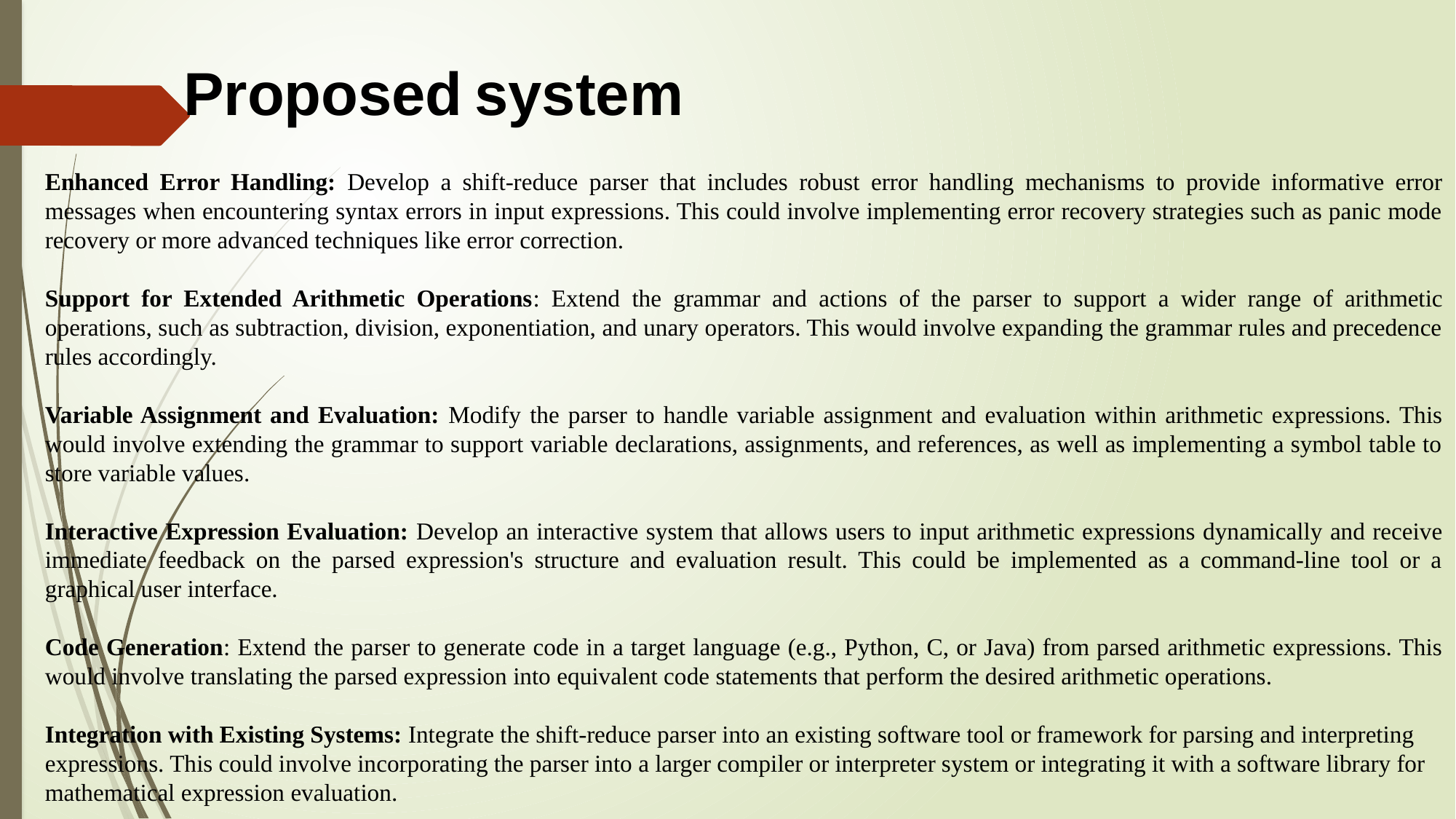

Proposed system
Enhanced Error Handling: Develop a shift-reduce parser that includes robust error handling mechanisms to provide informative error messages when encountering syntax errors in input expressions. This could involve implementing error recovery strategies such as panic mode recovery or more advanced techniques like error correction.
Support for Extended Arithmetic Operations: Extend the grammar and actions of the parser to support a wider range of arithmetic operations, such as subtraction, division, exponentiation, and unary operators. This would involve expanding the grammar rules and precedence rules accordingly.
Variable Assignment and Evaluation: Modify the parser to handle variable assignment and evaluation within arithmetic expressions. This would involve extending the grammar to support variable declarations, assignments, and references, as well as implementing a symbol table to store variable values.
Interactive Expression Evaluation: Develop an interactive system that allows users to input arithmetic expressions dynamically and receive immediate feedback on the parsed expression's structure and evaluation result. This could be implemented as a command-line tool or a graphical user interface.
Code Generation: Extend the parser to generate code in a target language (e.g., Python, C, or Java) from parsed arithmetic expressions. This would involve translating the parsed expression into equivalent code statements that perform the desired arithmetic operations.
Integration with Existing Systems: Integrate the shift-reduce parser into an existing software tool or framework for parsing and interpreting expressions. This could involve incorporating the parser into a larger compiler or interpreter system or integrating it with a software library for mathematical expression evaluation.